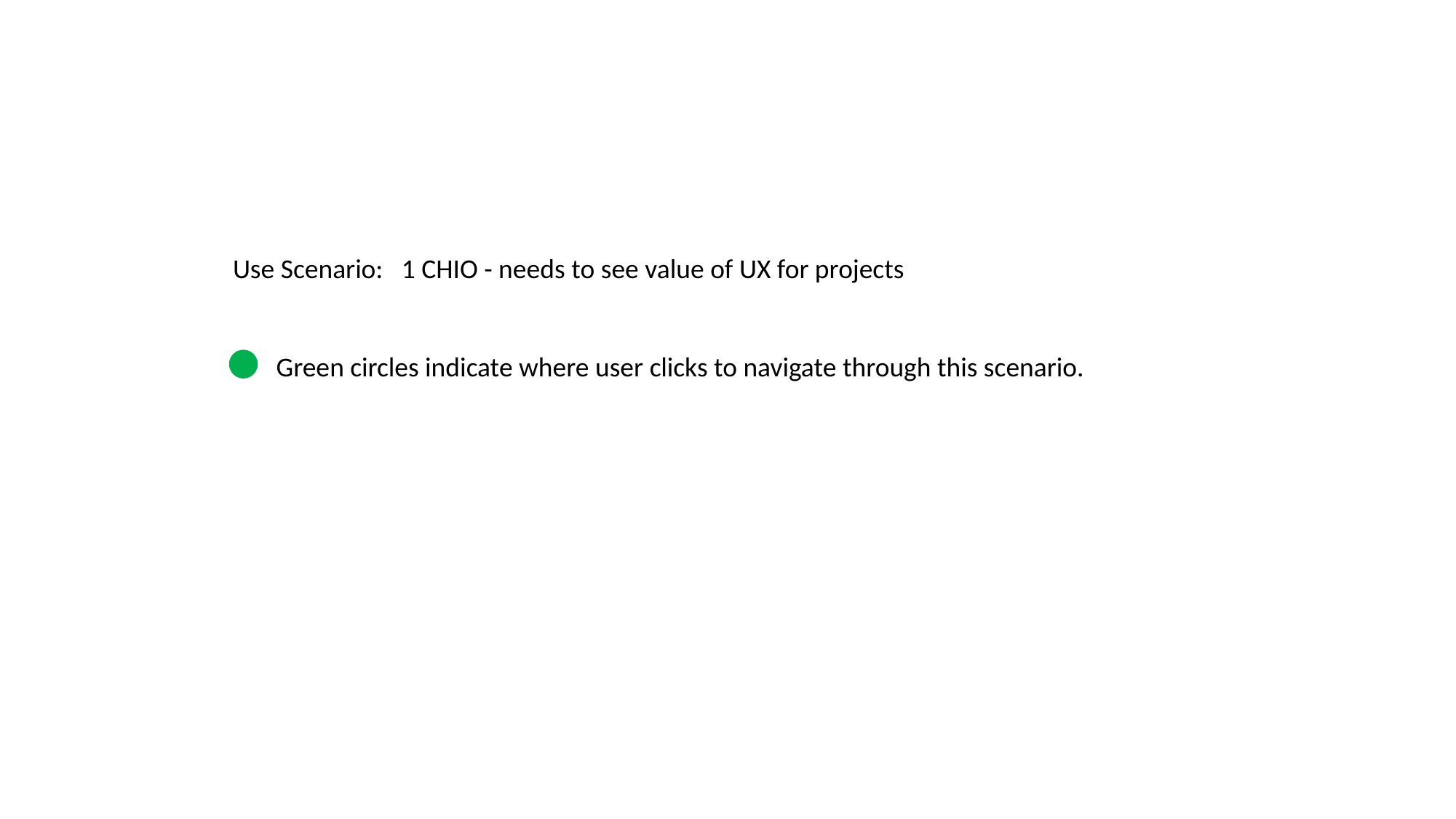

Use Scenario:   1 CHIO - needs to see value of UX for projects

       Green circles indicate where user clicks to navigate through this scenario.